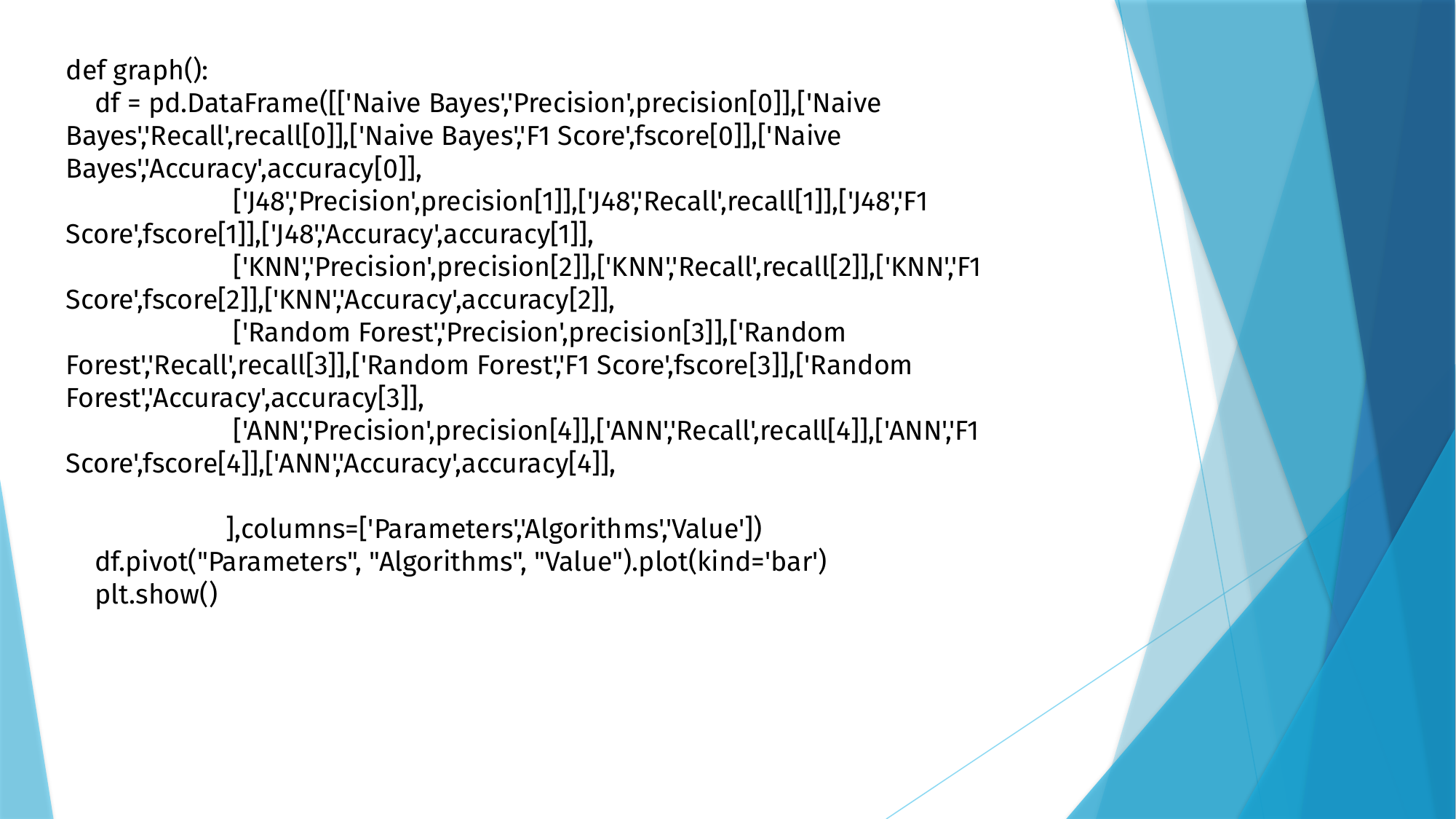

def graph():
    df = pd.DataFrame([['Naive Bayes','Precision',precision[0]],['Naive Bayes','Recall',recall[0]],['Naive Bayes','F1 Score',fscore[0]],['Naive Bayes','Accuracy',accuracy[0]],
                       ['J48','Precision',precision[1]],['J48','Recall',recall[1]],['J48','F1 Score',fscore[1]],['J48','Accuracy',accuracy[1]],
                       ['KNN','Precision',precision[2]],['KNN','Recall',recall[2]],['KNN','F1 Score',fscore[2]],['KNN','Accuracy',accuracy[2]],
                       ['Random Forest','Precision',precision[3]],['Random Forest','Recall',recall[3]],['Random Forest','F1 Score',fscore[3]],['Random Forest','Accuracy',accuracy[3]],
                       ['ANN','Precision',precision[4]],['ANN','Recall',recall[4]],['ANN','F1 Score',fscore[4]],['ANN','Accuracy',accuracy[4]],

                      ],columns=['Parameters','Algorithms','Value'])
    df.pivot("Parameters", "Algorithms", "Value").plot(kind='bar')
    plt.show()